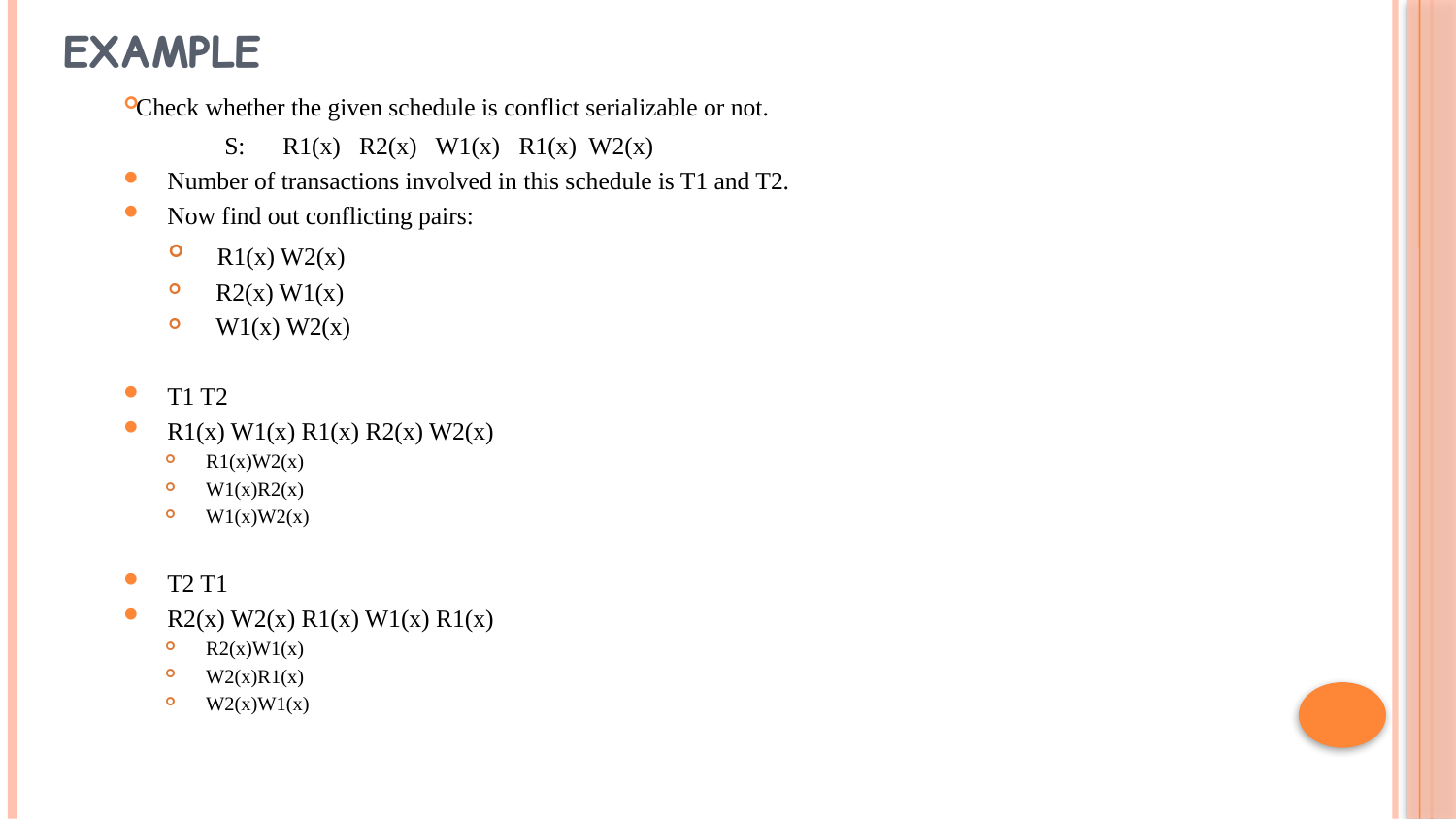

# Example
Check whether the given schedule is conflict serializable or not.
                S:      R1(x)   R2(x)   W1(x)   R1(x)  W2(x)
Number of transactions involved in this schedule is T1 and T2.
Now find out conflicting pairs:
 R1(x) W2(x)
 R2(x) W1(x)
 W1(x) W2(x)

T1 T2
R1(x) W1(x) R1(x) R2(x) W2(x)
R1(x)W2(x)
W1(x)R2(x)
W1(x)W2(x)

T2 T1
R2(x) W2(x) R1(x) W1(x) R1(x)
R2(x)W1(x)
W2(x)R1(x)
W2(x)W1(x)